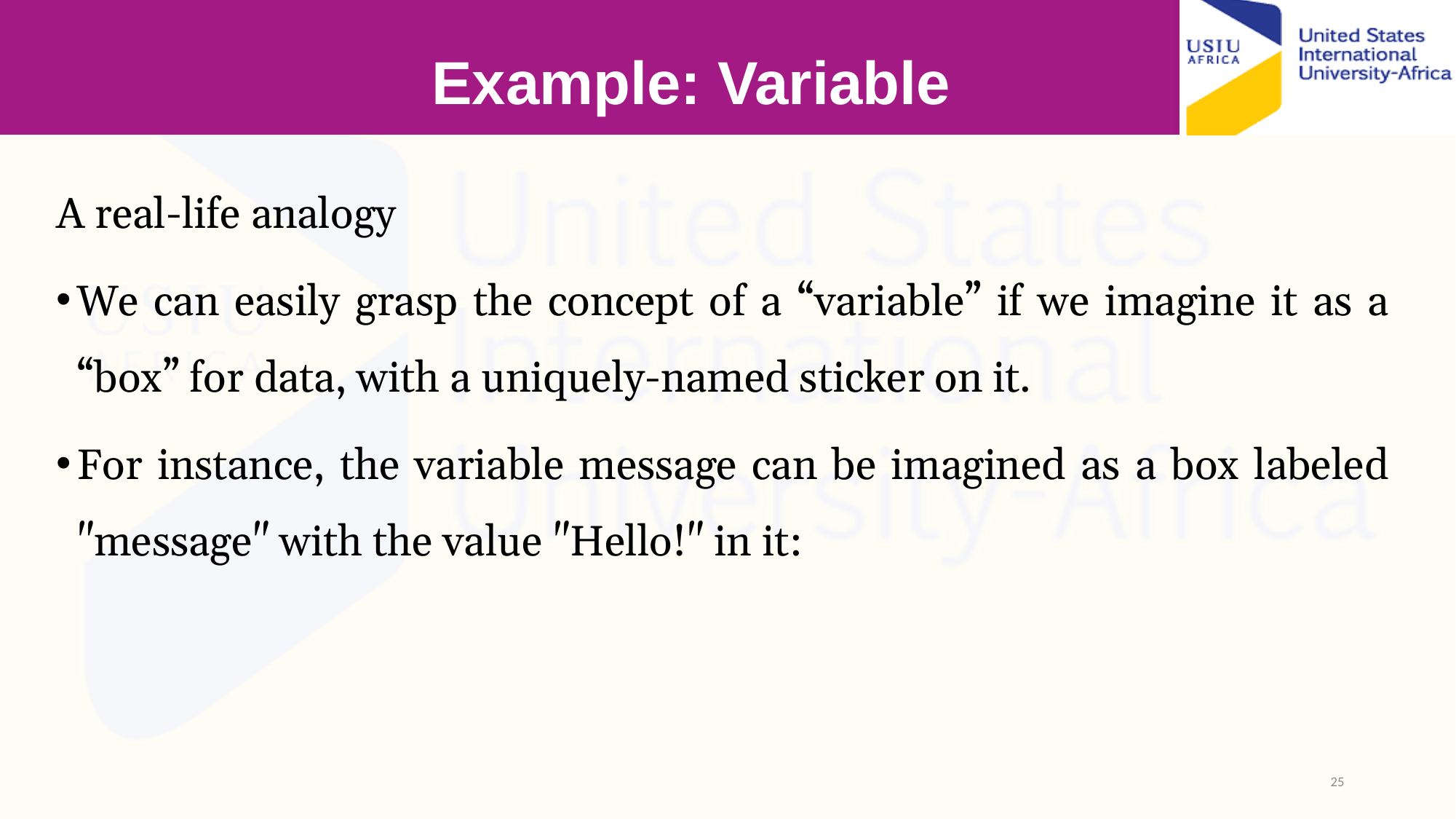

# Example: Variable
A real-life analogy
We can easily grasp the concept of a “variable” if we imagine it as a “box” for data, with a uniquely-named sticker on it.
For instance, the variable message can be imagined as a box labeled "message" with the value "Hello!" in it:

25